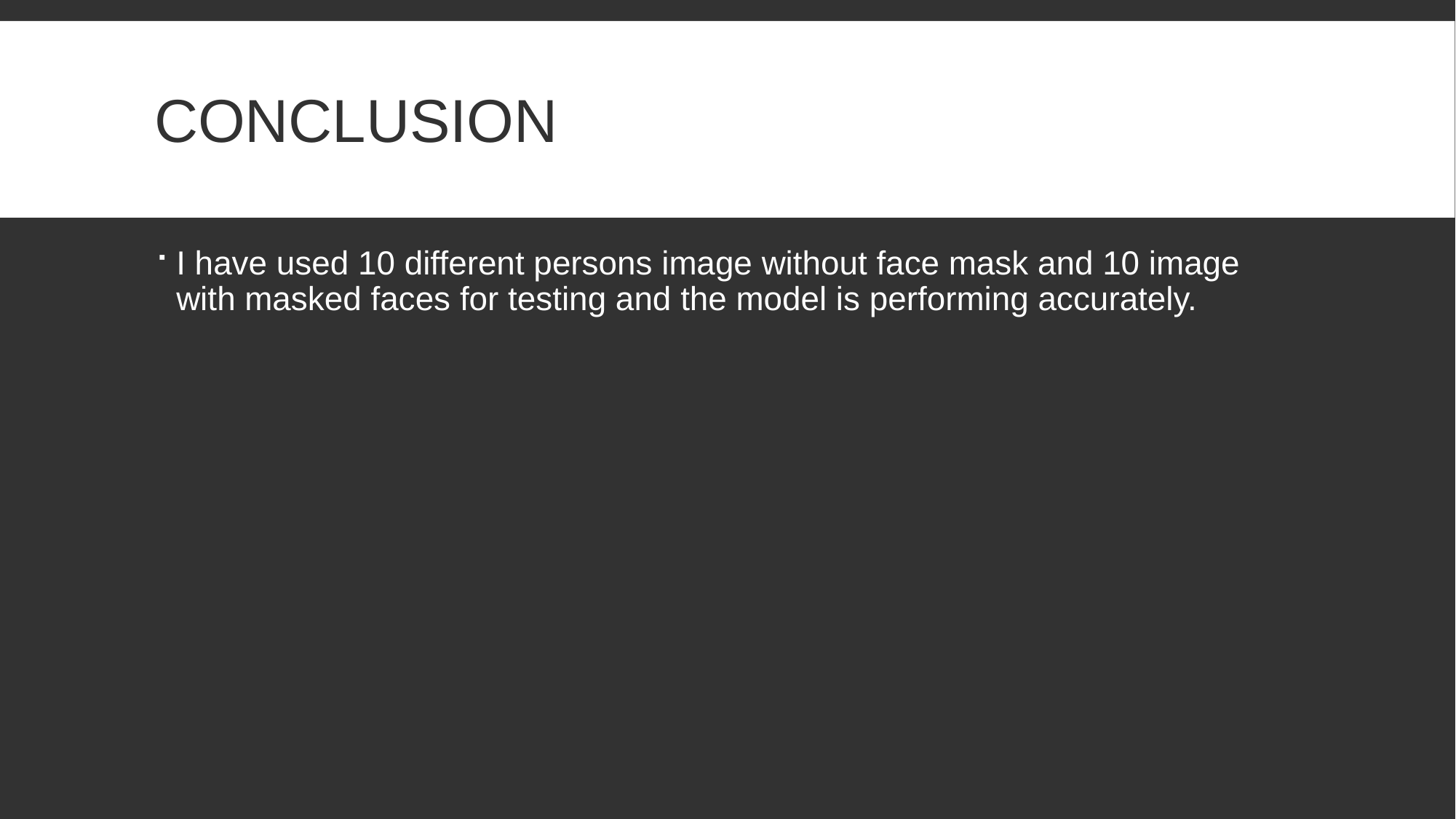

# conclusion
I have used 10 different persons image without face mask and 10 image with masked faces for testing and the model is performing accurately.